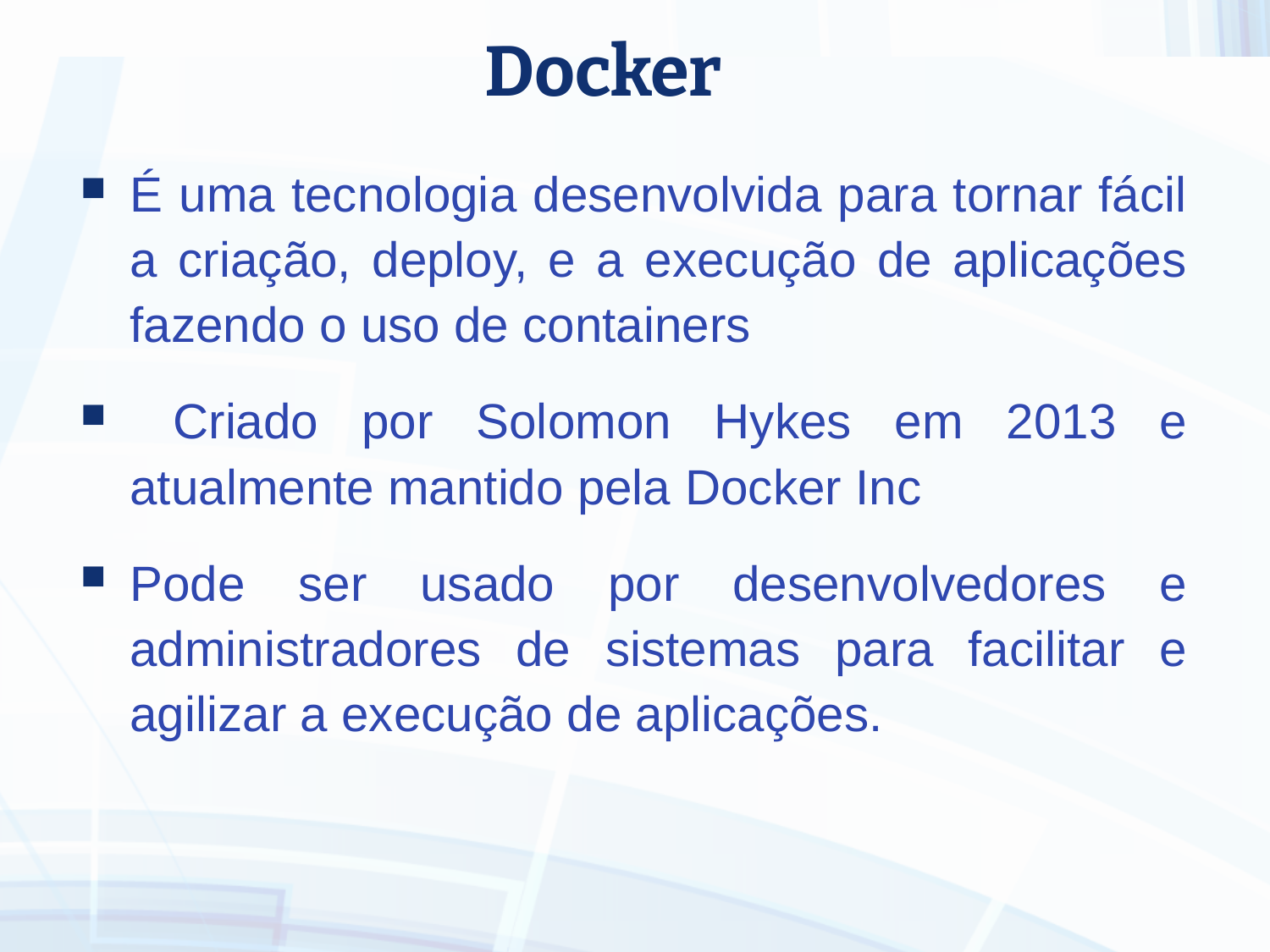

# Docker
É uma tecnologia desenvolvida para tornar fácil a criação, deploy, e a execução de aplicações fazendo o uso de containers
 Criado por Solomon Hykes em 2013 e atualmente mantido pela Docker Inc
Pode ser usado por desenvolvedores e administradores de sistemas para facilitar e agilizar a execução de aplicações.